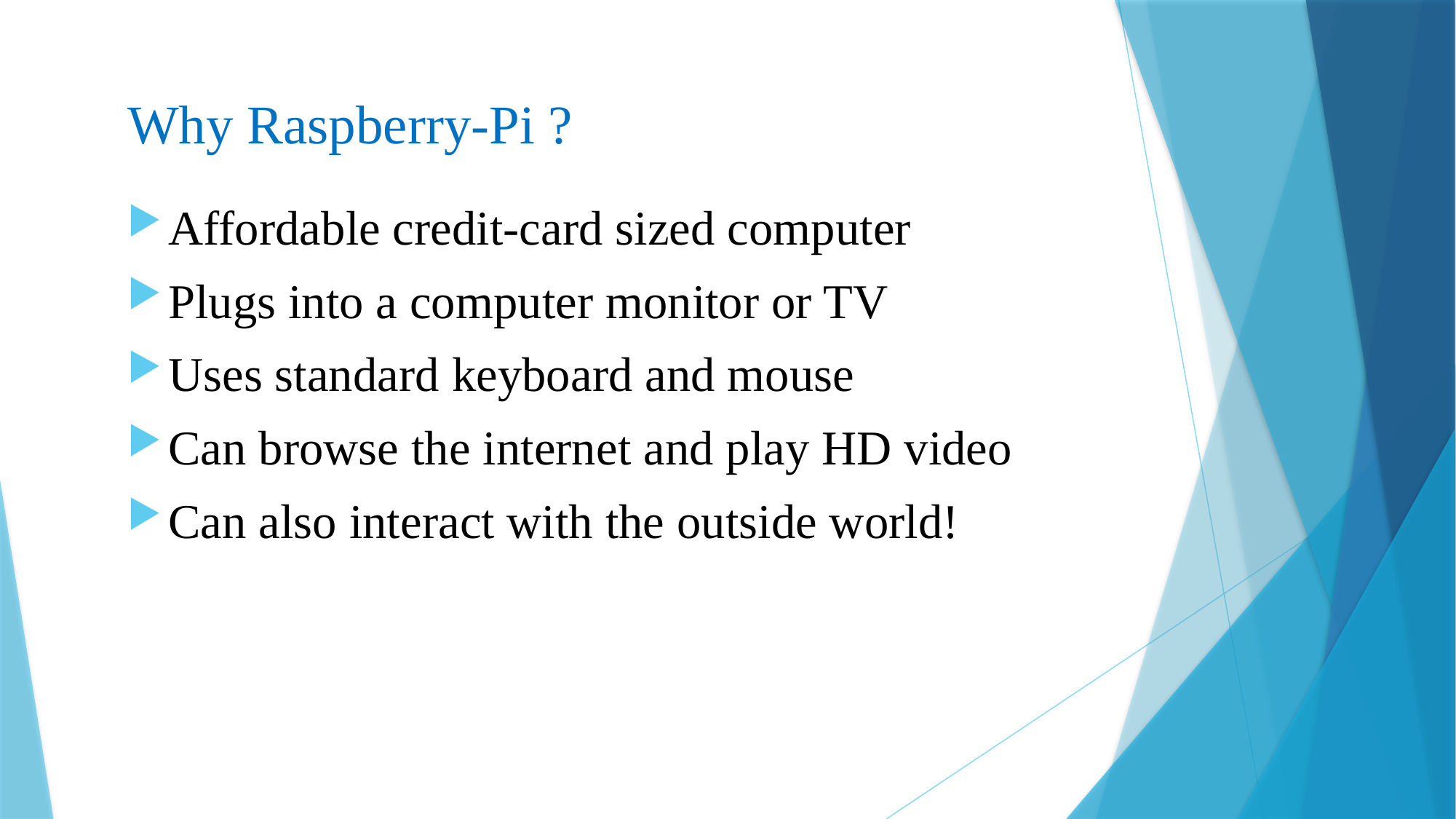

# Why Raspberry-Pi ?
Affordable credit-card sized computer
Plugs into a computer monitor or TV
Uses standard keyboard and mouse
Can browse the internet and play HD video
Can also interact with the outside world!